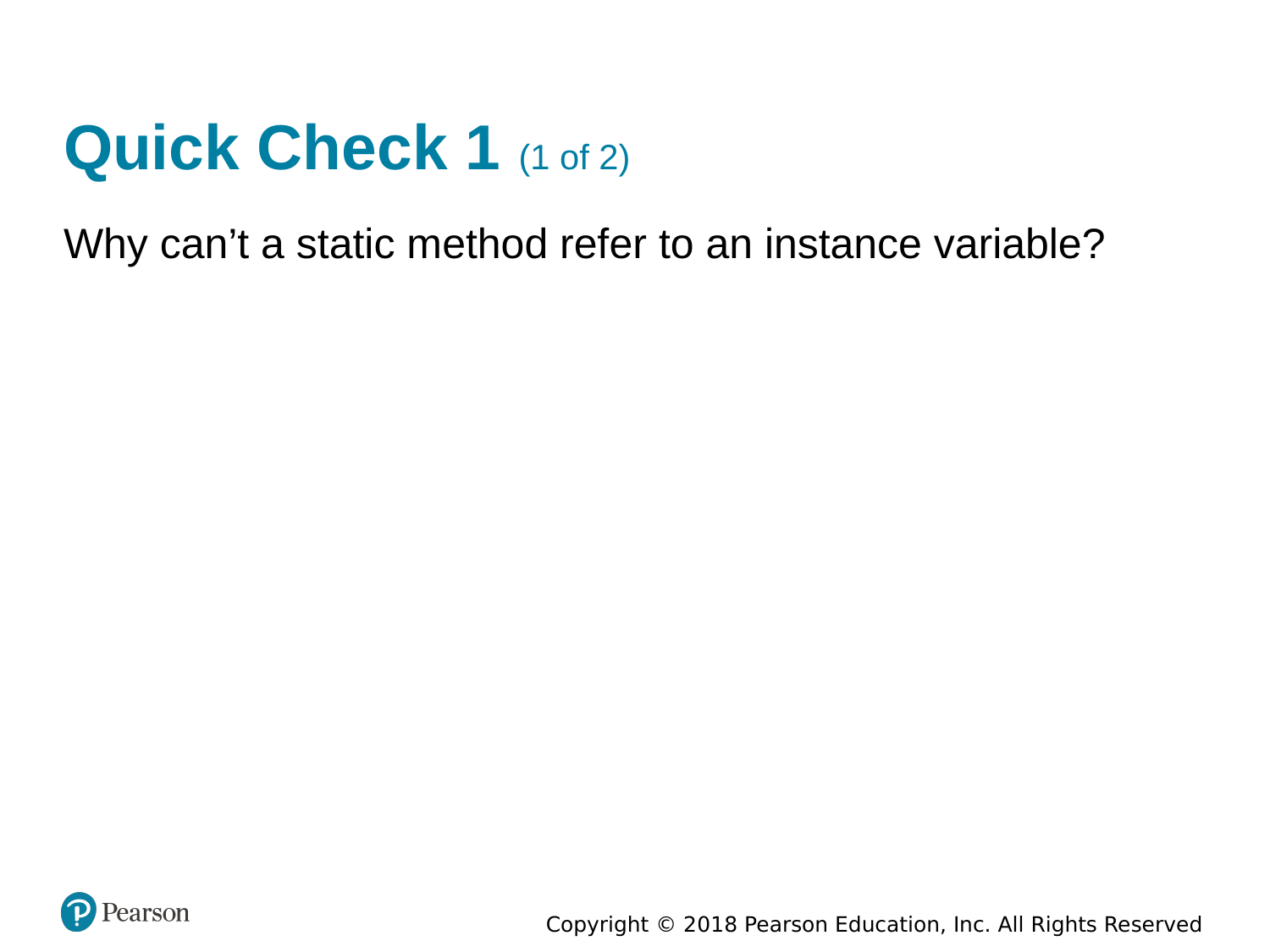

# Quick Check 1 (1 of 2)
Why can’t a static method refer to an instance variable?